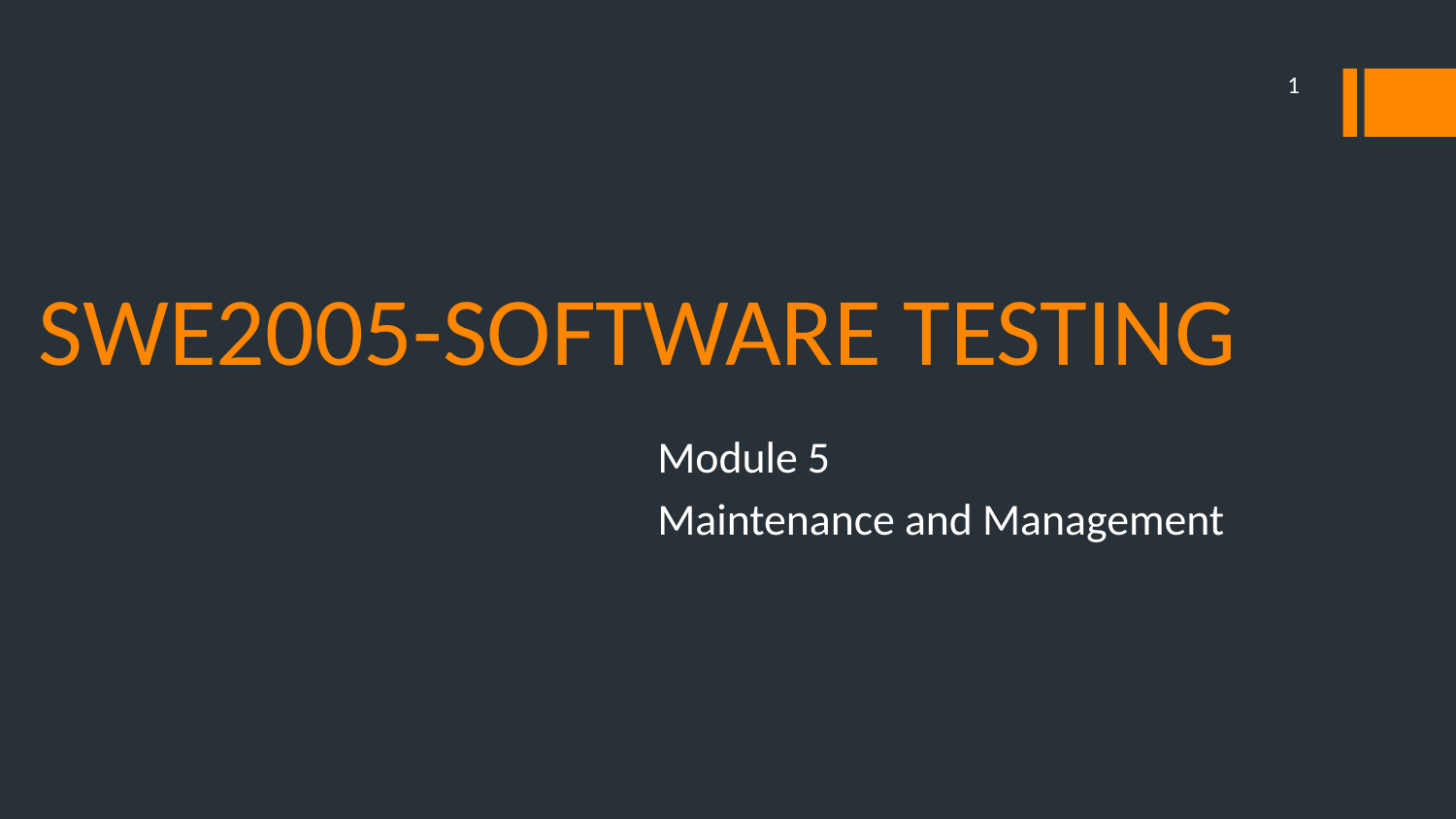

1
# SWE2005-SOFTWARE TESTING
Module 5
Maintenance and Management